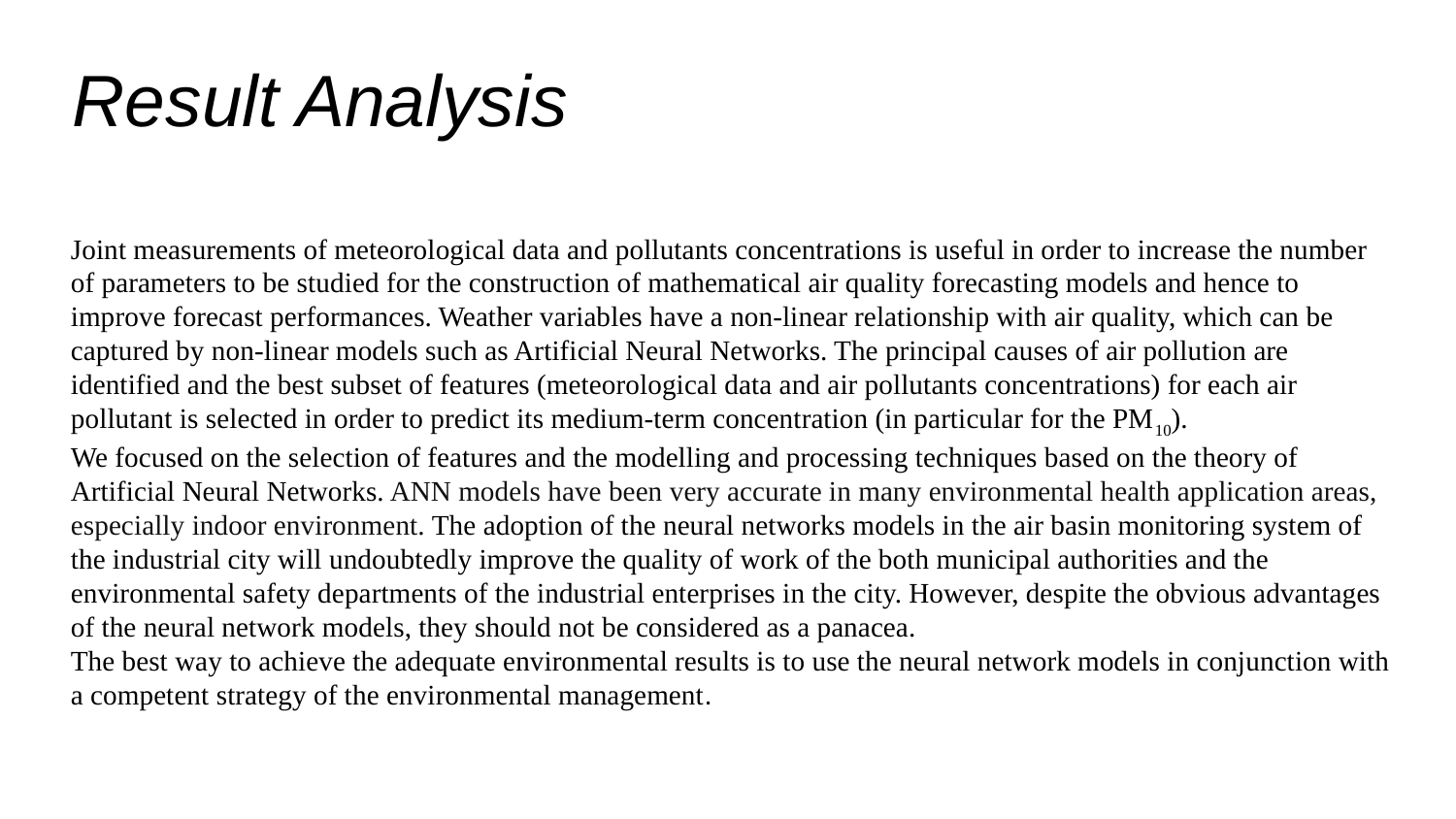

Result Analysis
Joint measurements of meteorological data and pollutants concentrations is useful in order to increase the number of parameters to be studied for the construction of mathematical air quality forecasting models and hence to improve forecast performances. Weather variables have a non-linear relationship with air quality, which can be captured by non-linear models such as Artificial Neural Networks. The principal causes of air pollution are identified and the best subset of features (meteorological data and air pollutants concentrations) for each air pollutant is selected in order to predict its medium-term concentration (in particular for the PM10).
We focused on the selection of features and the modelling and processing techniques based on the theory of Artificial Neural Networks. ANN models have been very accurate in many environmental health application areas, especially indoor environment. The adoption of the neural networks models in the air basin monitoring system of the industrial city will undoubtedly improve the quality of work of the both municipal authorities and the environmental safety departments of the industrial enterprises in the city. However, despite the obvious advantages of the neural network models, they should not be considered as a panacea.
The best way to achieve the adequate environmental results is to use the neural network models in conjunction with a competent strategy of the environmental management.